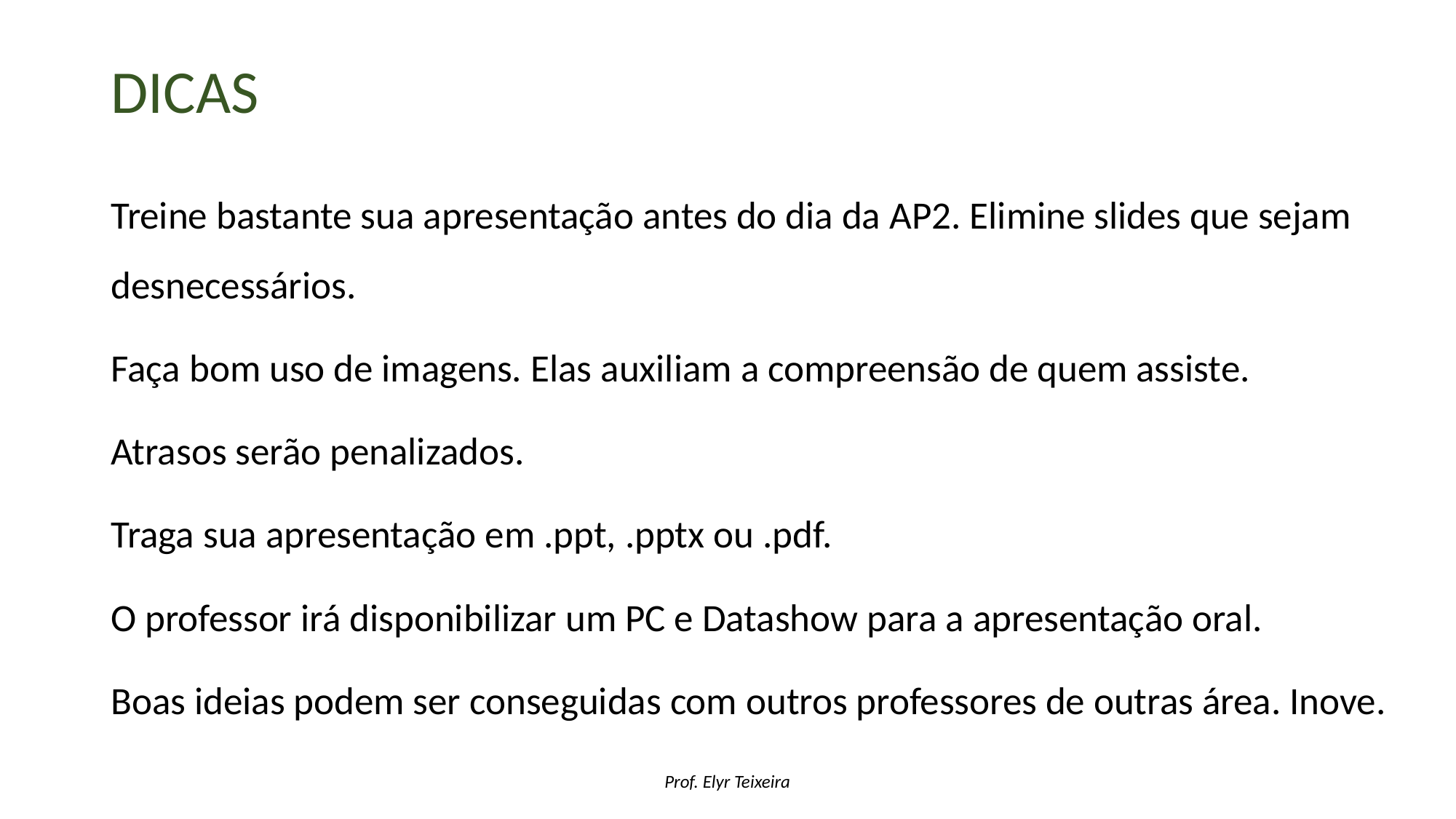

# dicas
Treine bastante sua apresentação antes do dia da AP2. Elimine slides que sejam desnecessários.
Faça bom uso de imagens. Elas auxiliam a compreensão de quem assiste.
Atrasos serão penalizados.
Traga sua apresentação em .ppt, .pptx ou .pdf.
O professor irá disponibilizar um PC e Datashow para a apresentação oral.
Boas ideias podem ser conseguidas com outros professores de outras área. Inove.